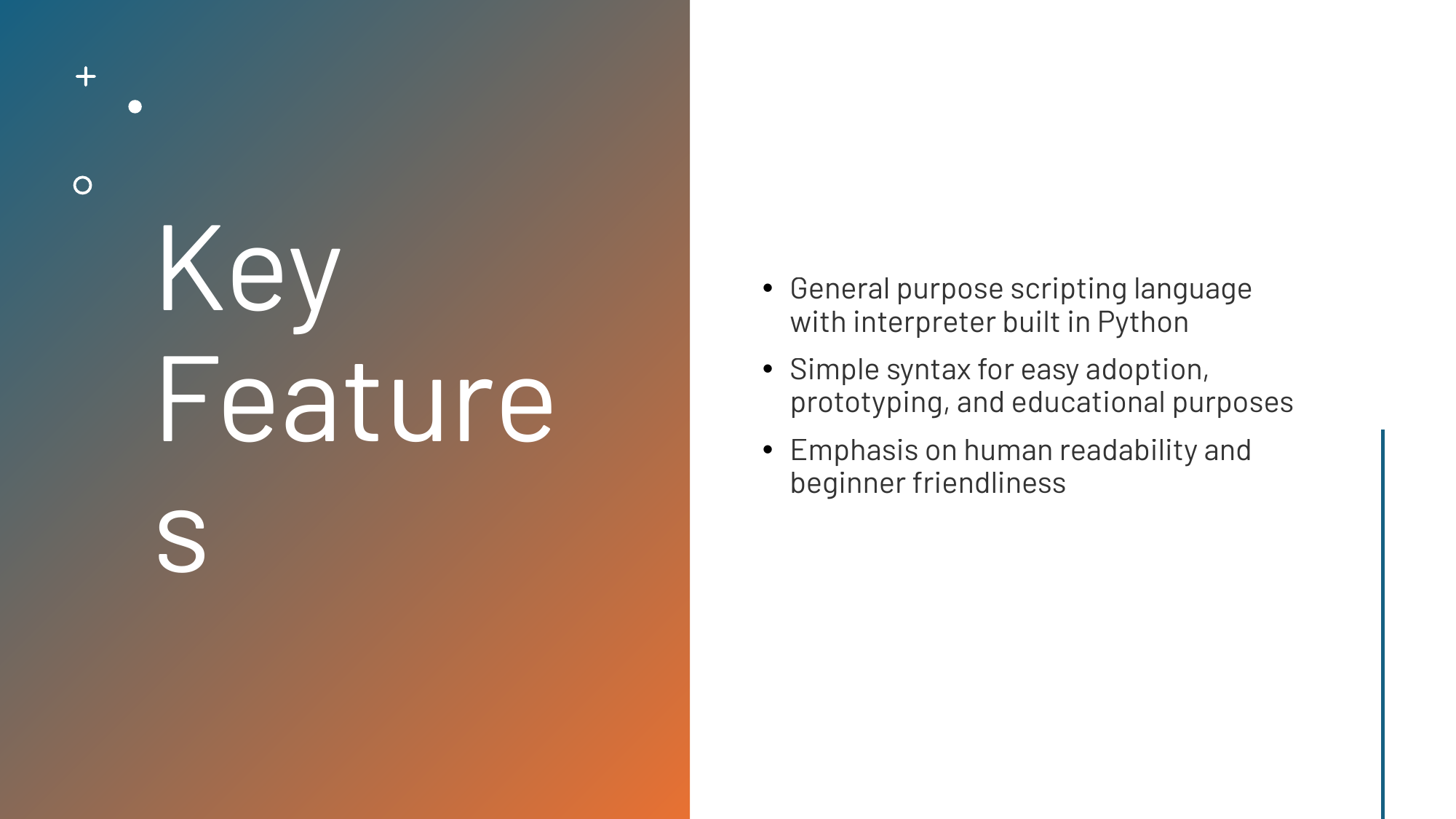

# Key Features
General purpose scripting language with interpreter built in Python
Simple syntax for easy adoption, prototyping, and educational purposes
Emphasis on human readability and beginner friendliness